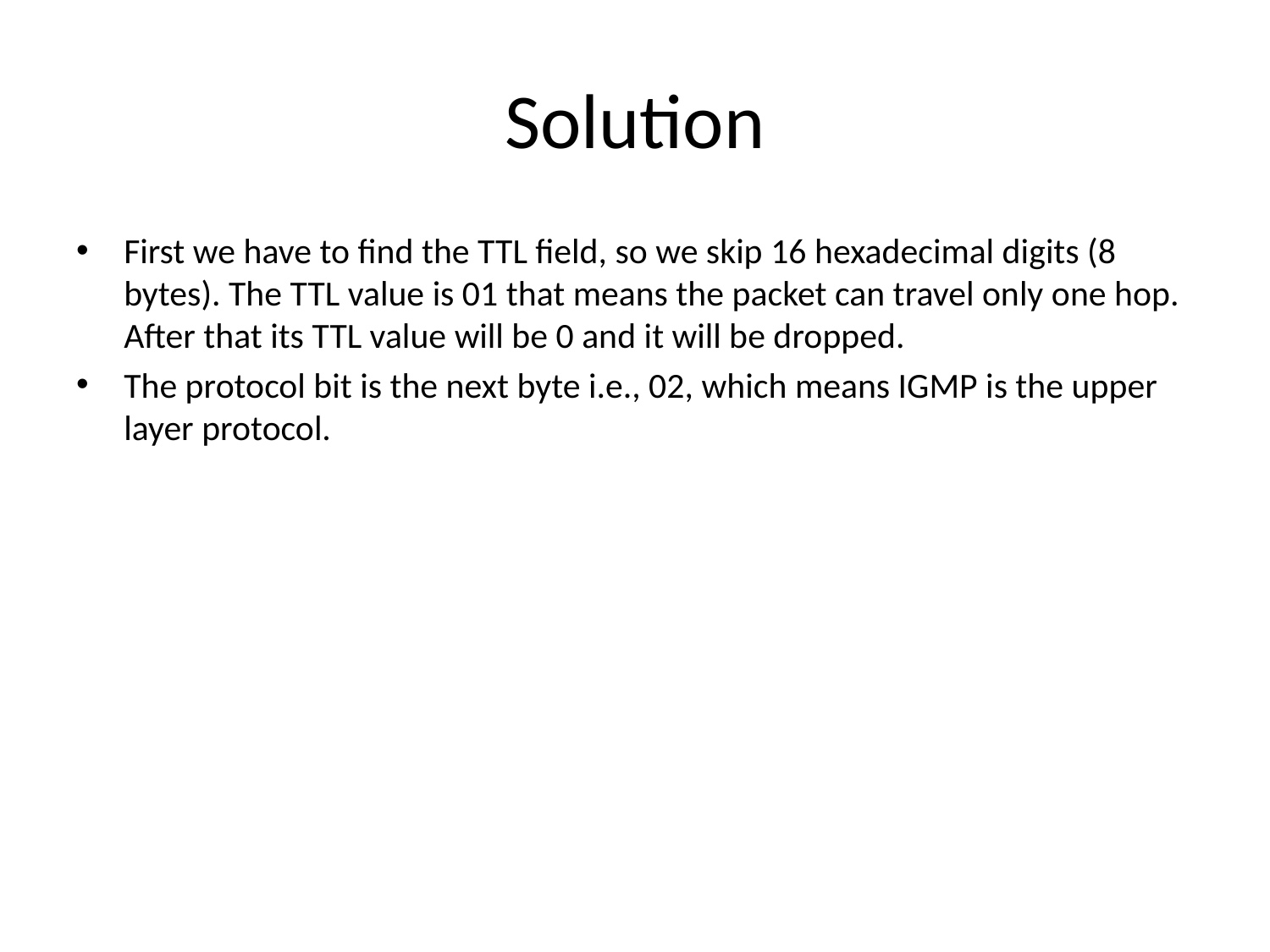

# Solution
First we have to find the TTL field, so we skip 16 hexadecimal digits (8 bytes). The TTL value is 01 that means the packet can travel only one hop. After that its TTL value will be 0 and it will be dropped.
The protocol bit is the next byte i.e., 02, which means IGMP is the upper layer protocol.